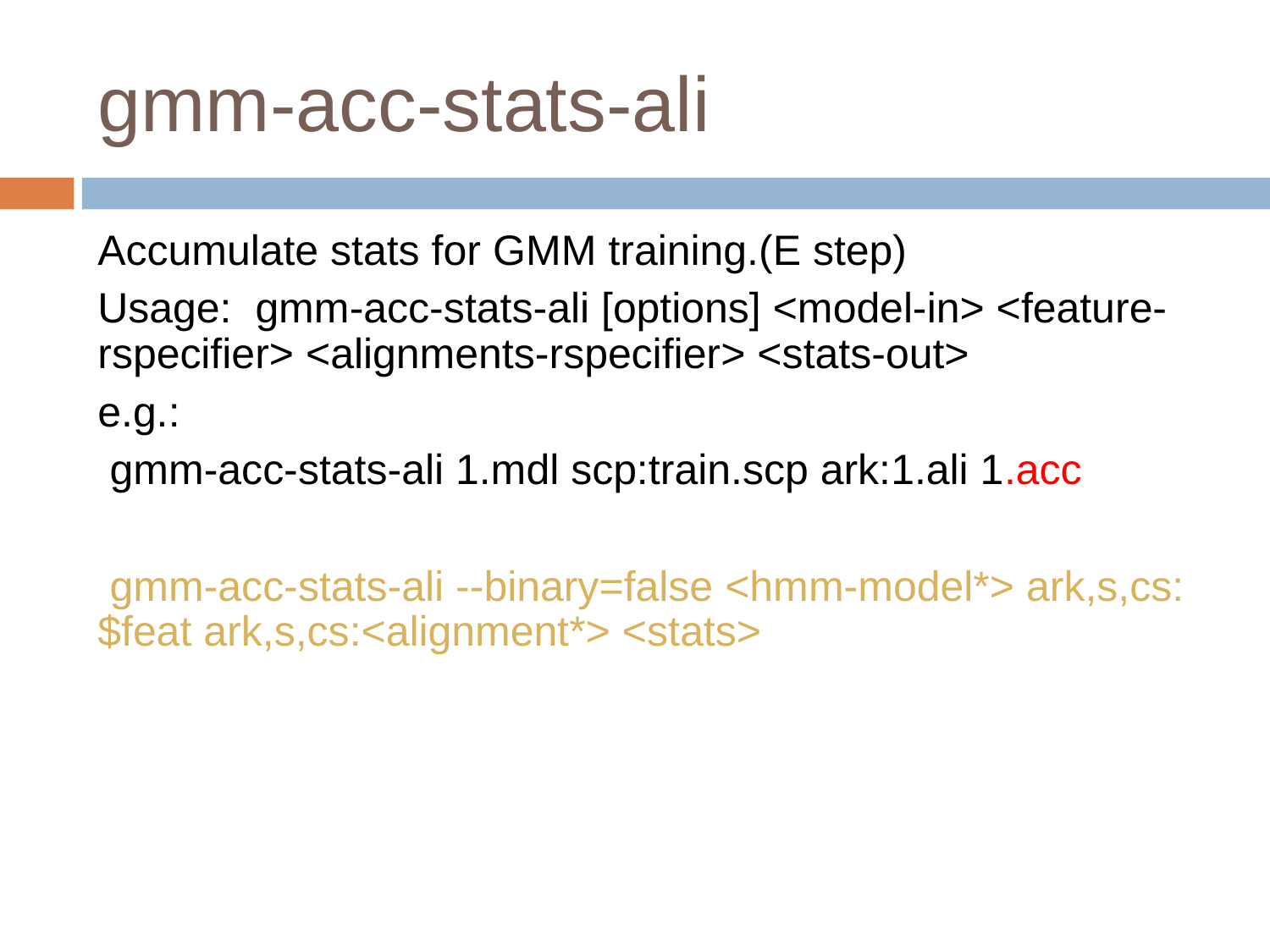

# gmm-acc-stats-ali
Accumulate stats for GMM training.(E step)
Usage:  gmm-acc-stats-ali [options] <model-in> <feature-rspecifier> <alignments-rspecifier> <stats-out>
e.g.:
 gmm-acc-stats-ali 1.mdl scp:train.scp ark:1.ali 1.acc

 gmm-acc-stats-ali --binary=false <hmm-model*> ark,s,cs:$feat ark,s,cs:<alignment*> <stats>